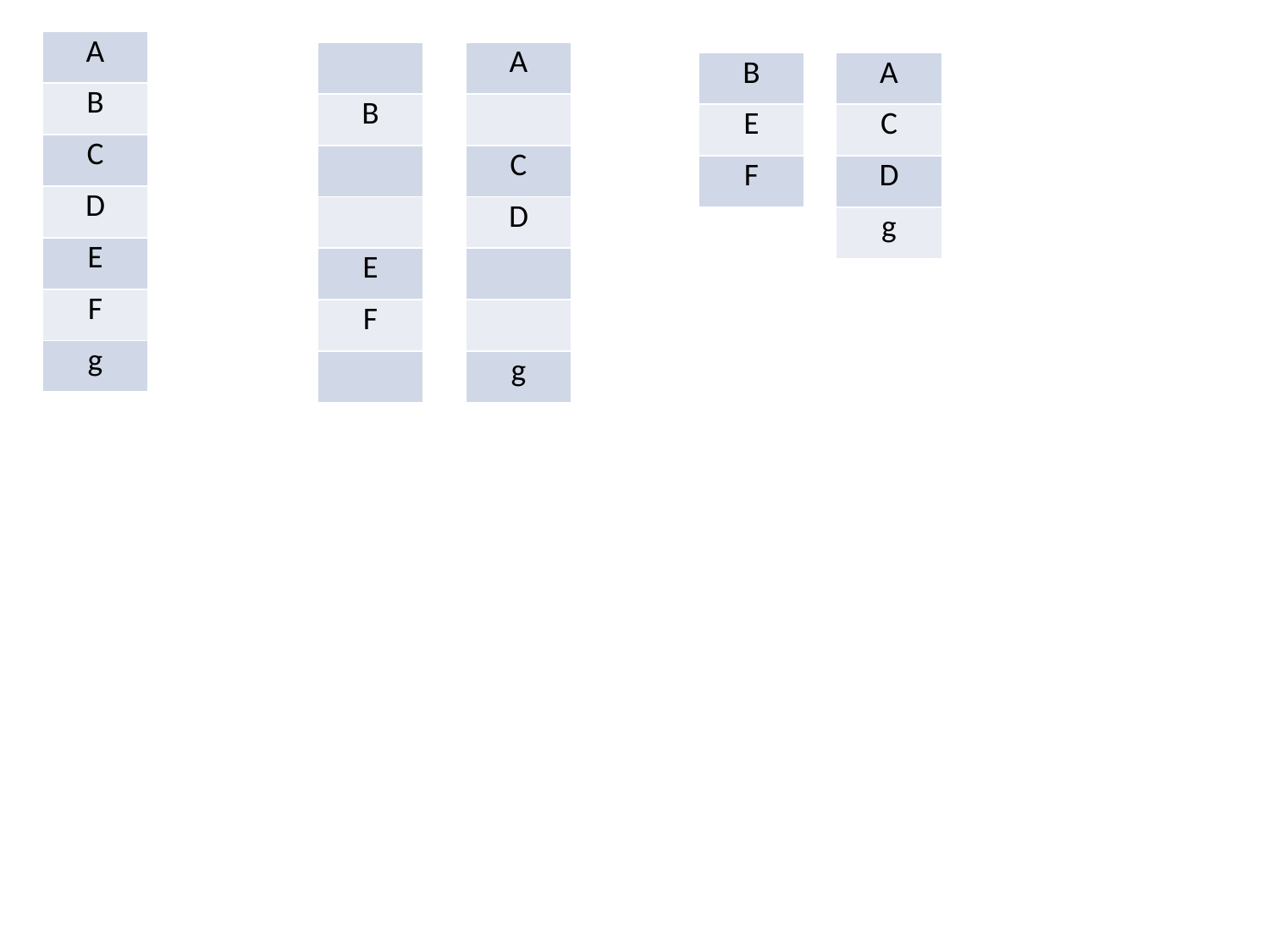

| A |
| --- |
| B |
| C |
| D |
| E |
| F |
| g |
|  |
| --- |
| B |
|  |
|  |
| E |
| F |
|  |
| A |
| --- |
|  |
| C |
| D |
|  |
|  |
| g |
| B |
| --- |
| E |
| F |
| A |
| --- |
| C |
| D |
| g |